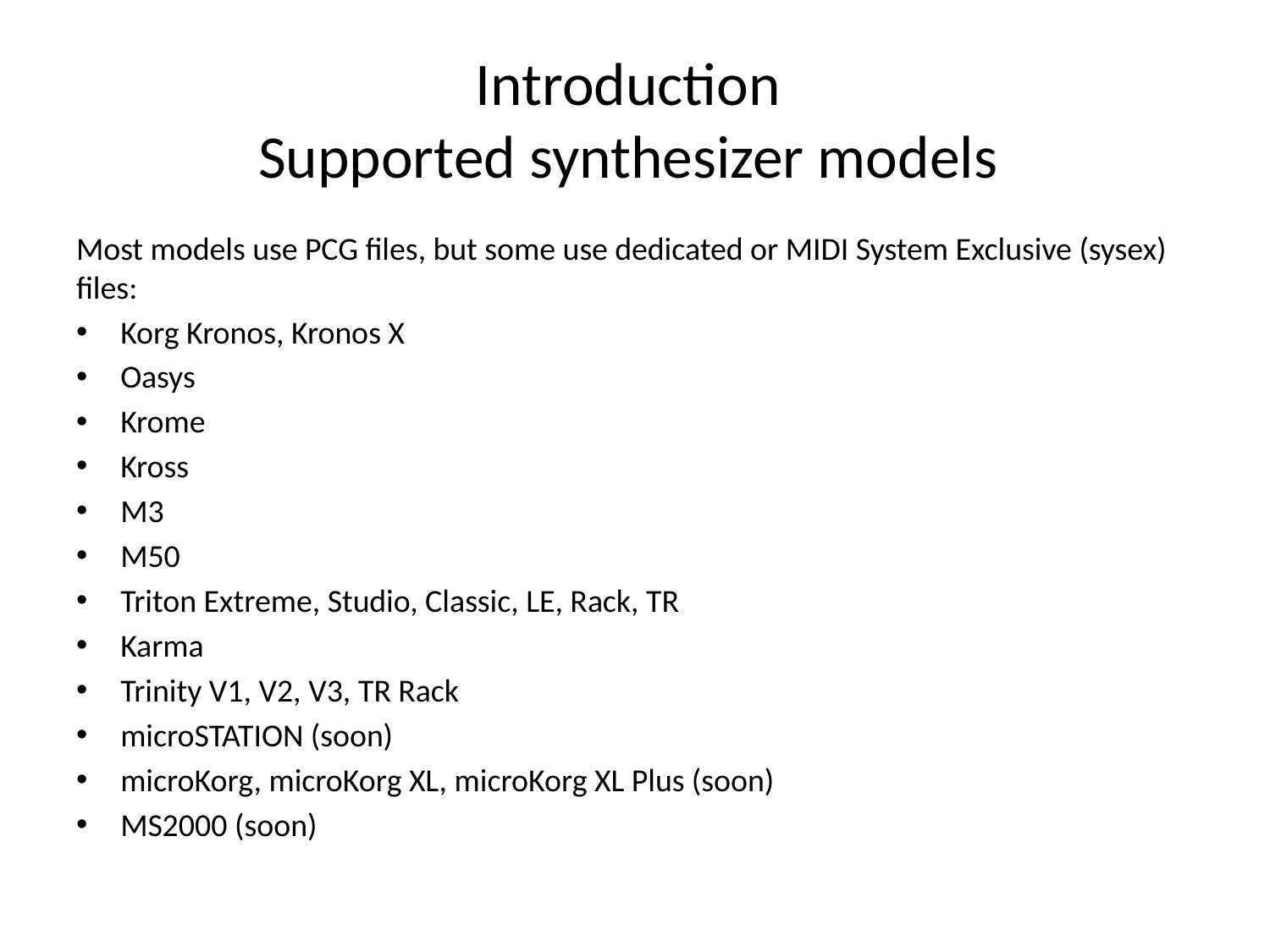

# Introduction Supported synthesizer models
Most models use PCG files, but some use dedicated or MIDI System Exclusive (sysex) files:
Korg Kronos, Kronos X
Oasys
Krome
Kross
M3
M50
Triton Extreme, Studio, Classic, LE, Rack, TR
Karma
Trinity V1, V2, V3, TR Rack
microSTATION (soon)
microKorg, microKorg XL, microKorg XL Plus (soon)
MS2000 (soon)